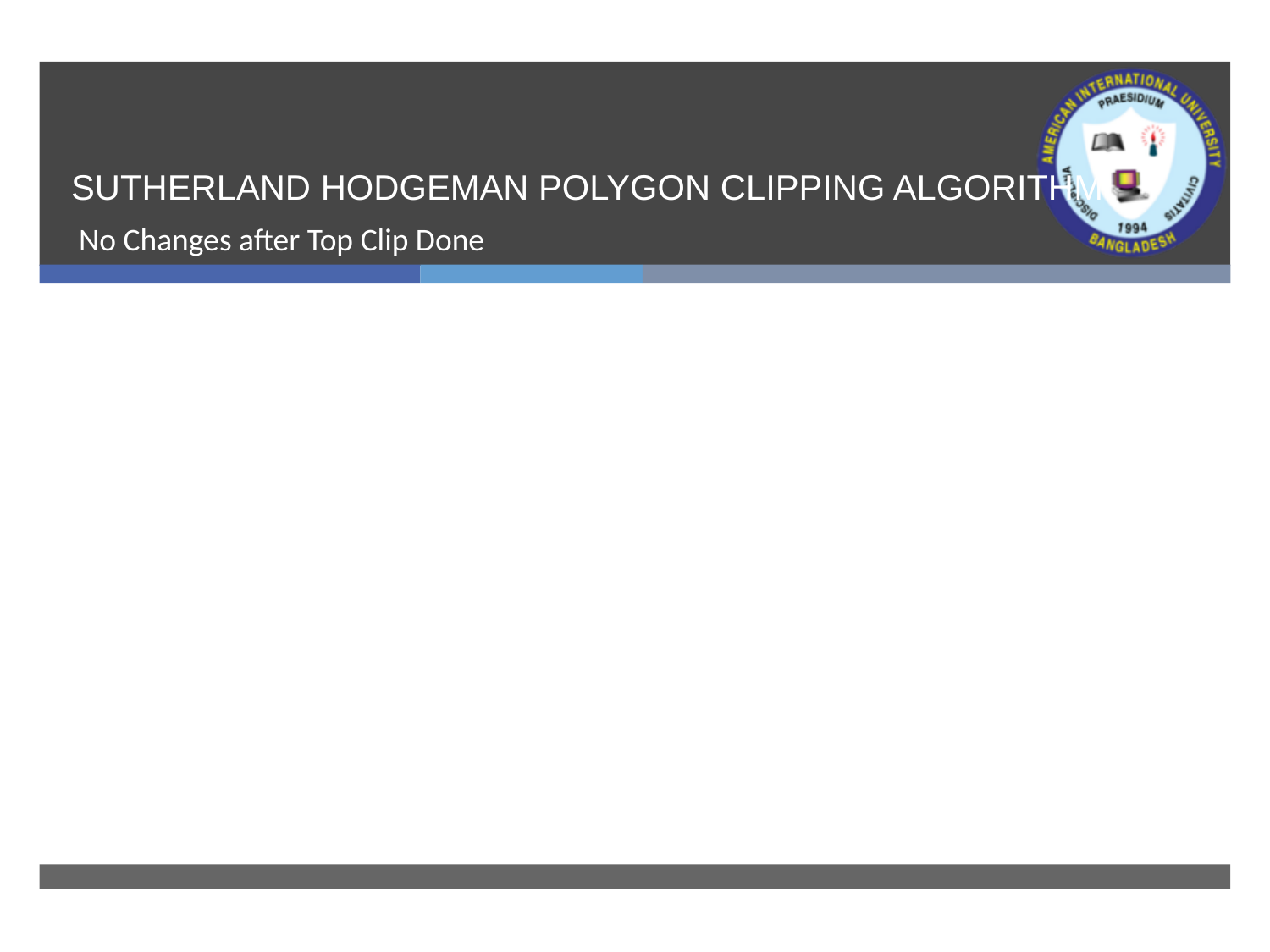

# SUTHERLAND HODGEMAN POLYGON CLIPPING ALGORITHM
No Changes after Top Clip Done